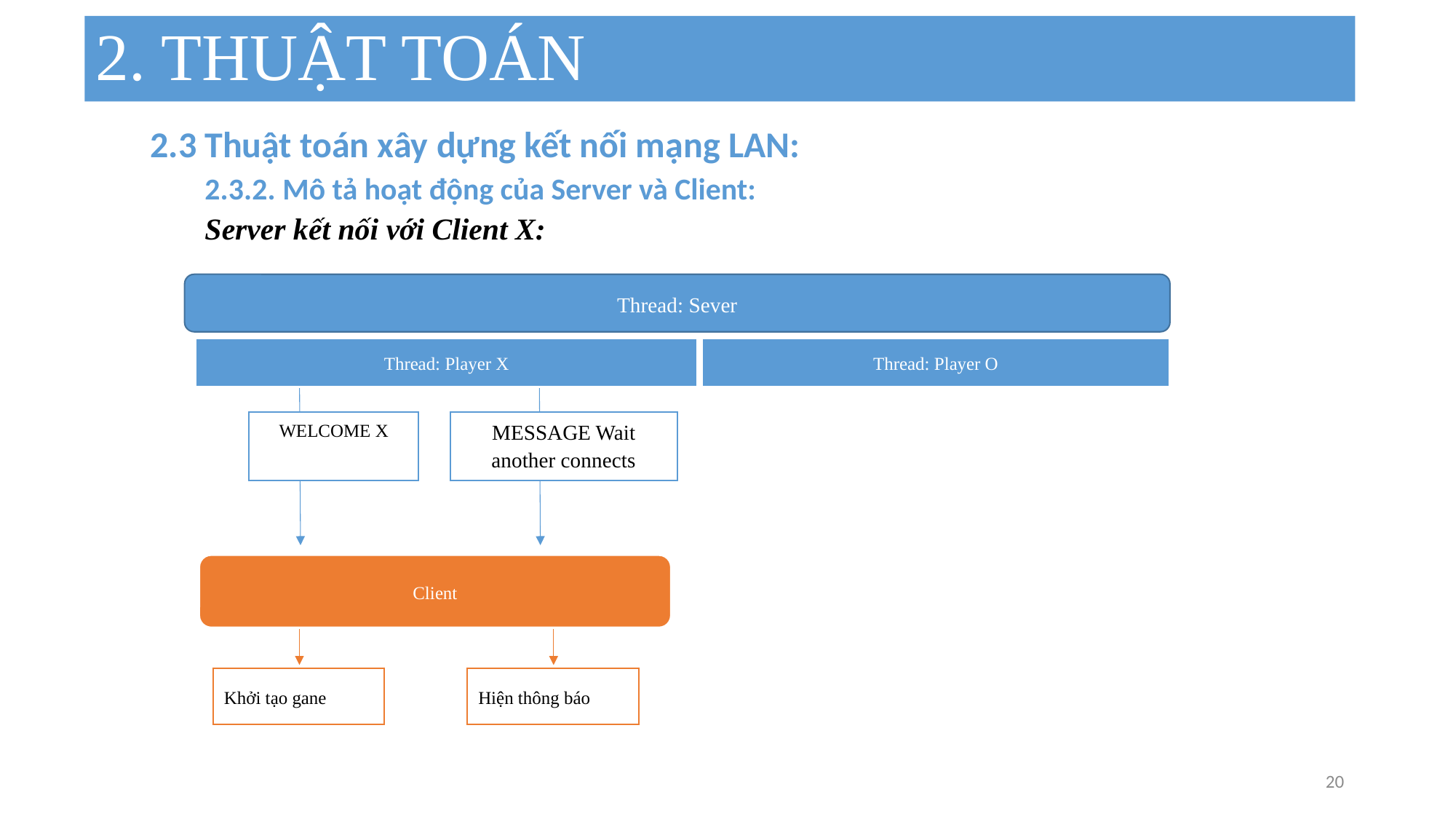

# 2. THUẬT TOÁN
2.3 Thuật toán xây dựng kết nối mạng LAN:
2.3.2. Mô tả hoạt động của Server và Client:
Server kết nối với Client X:

Thread: Sever
Thread: Player X
Thread: Player O
WELCOME X
MESSAGE Wait another connects

Khởi tạo gane
Hiện thông báo
Client
20